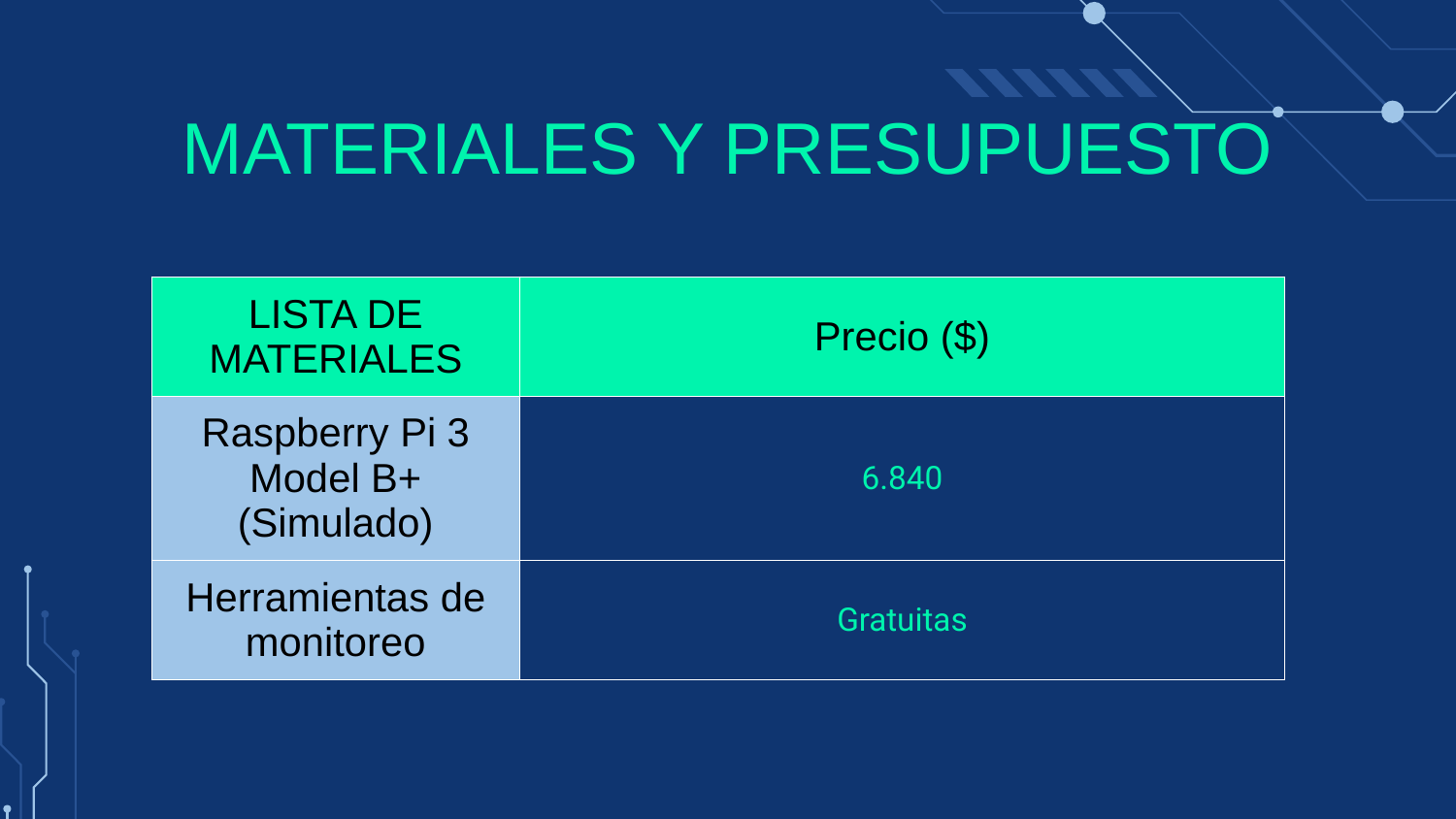

# MATERIALES Y PRESUPUESTO
| LISTA DE MATERIALES | Precio ($) |
| --- | --- |
| Raspberry Pi 3 Model B+ (Simulado) | 6.840 |
| Herramientas de monitoreo | Gratuitas |